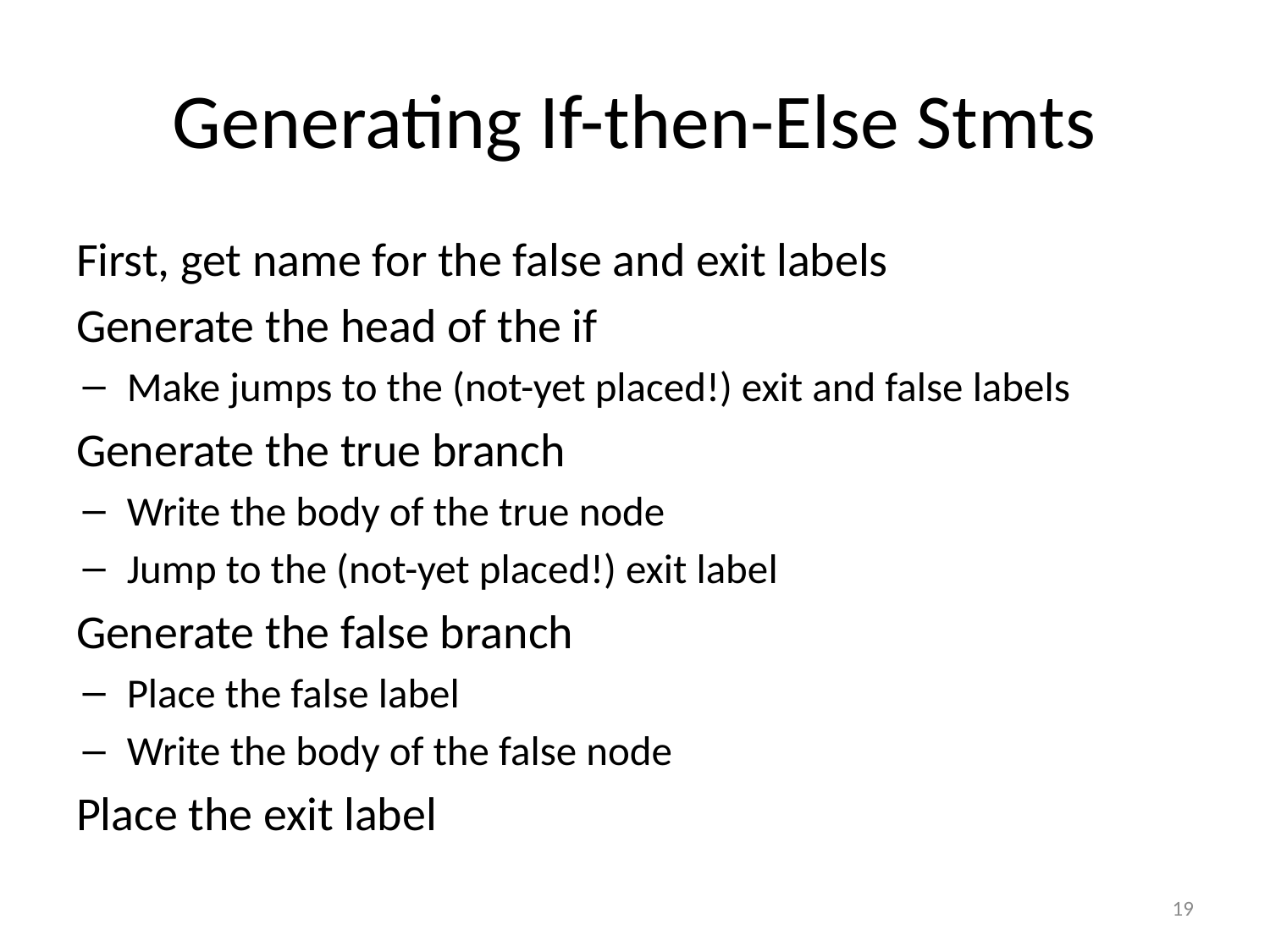

# Generating If-then-Else Stmts
First, get name for the false and exit labels
Generate the head of the if
Make jumps to the (not-yet placed!) exit and false labels
Generate the true branch
Write the body of the true node
Jump to the (not-yet placed!) exit label
Generate the false branch
Place the false label
Write the body of the false node
Place the exit label
19